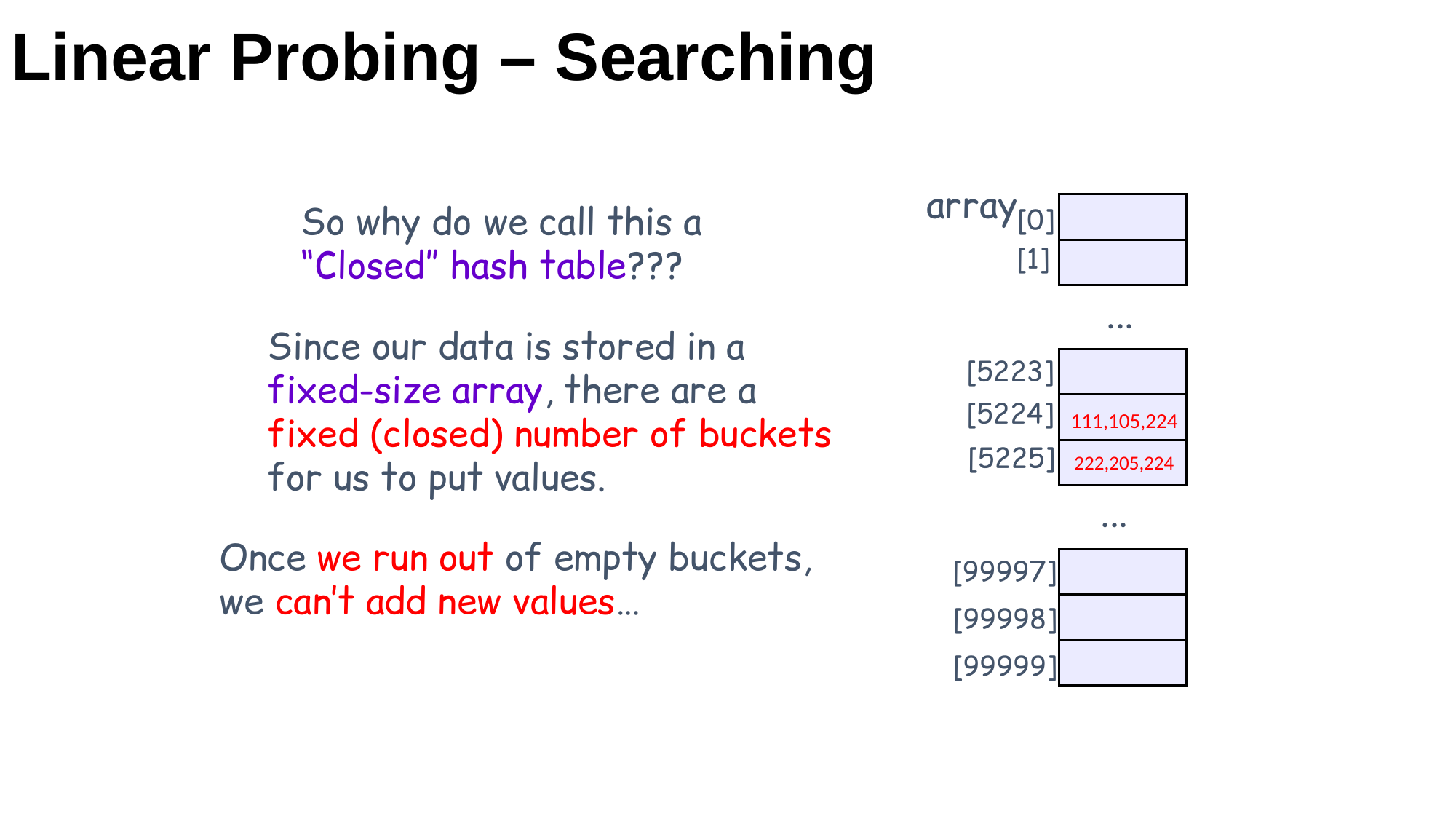

# Linear Probing – Searching
array

...

...

[0]
[1]
[5223]
[5224]
[5225]
[99997]
[99998]

[99999]
So why do we call this a
“Closed” hash table???
Since our data is stored in a
fixed-size array, there are a
fixed (closed) number of buckets for us to put values.
111,105,224

222,205,224

Once we run out of empty buckets,
we can’t add new values…